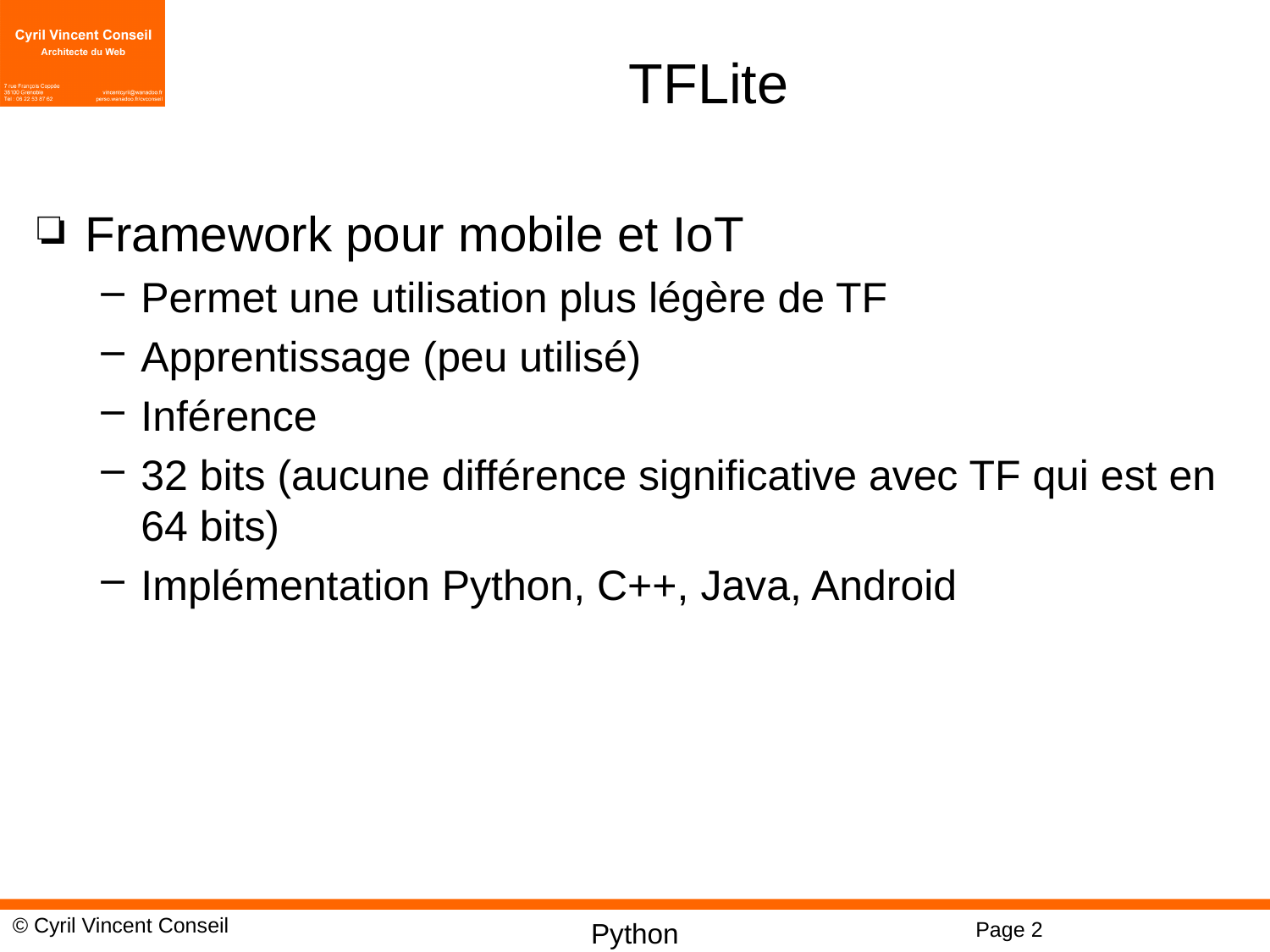

# TFLite
Framework pour mobile et IoT
Permet une utilisation plus légère de TF
Apprentissage (peu utilisé)
Inférence
32 bits (aucune différence significative avec TF qui est en 64 bits)
Implémentation Python, C++, Java, Android